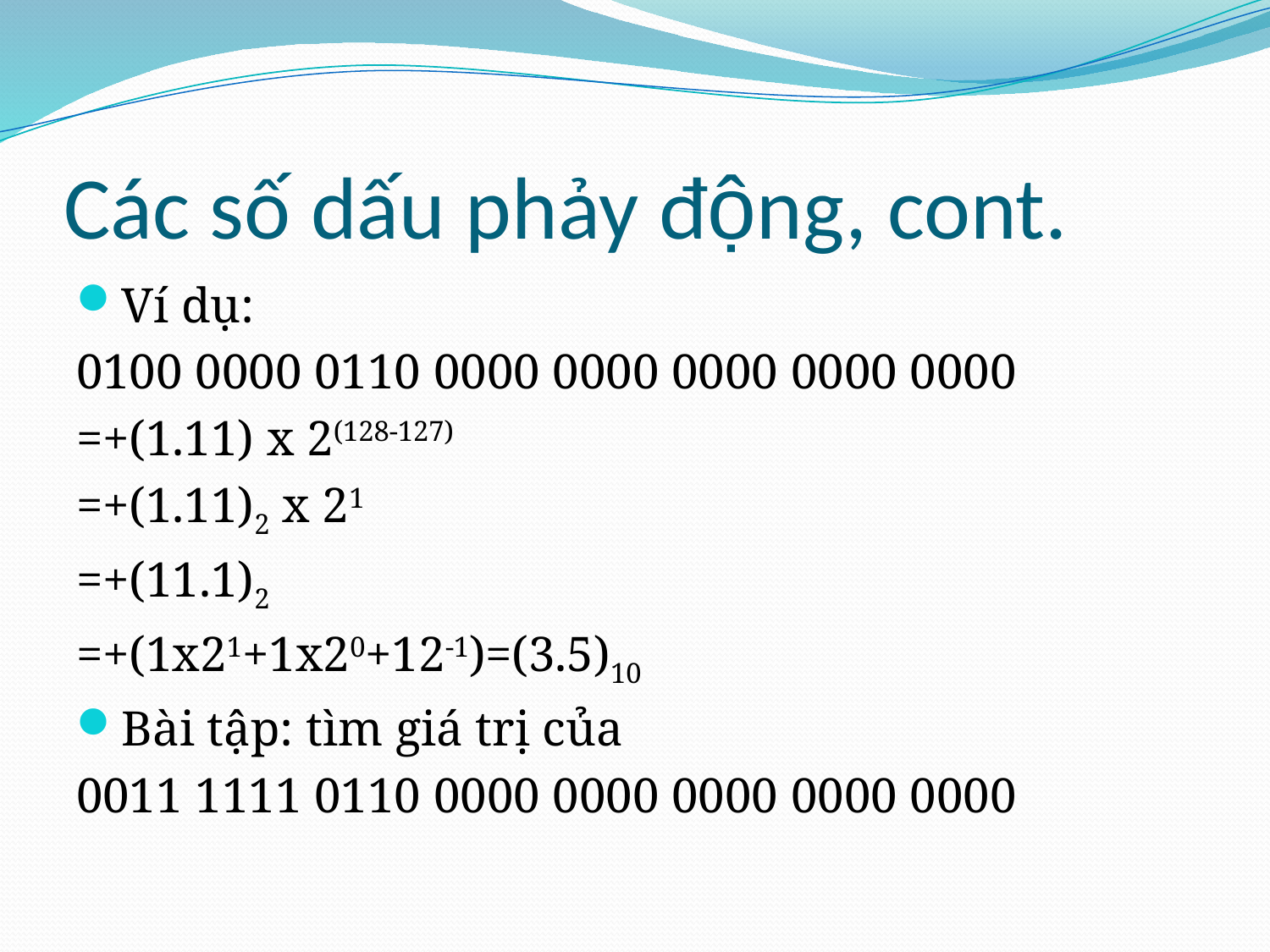

# Các số dấu phảy động, cont.
Ví dụ:
0100 0000 0110 0000 0000 0000 0000 0000
=+(1.11) x 2(128-127)
=+(1.11)2 x 21
=+(11.1)2
=+(1x21+1x20+12-1)=(3.5)10
Bài tập: tìm giá trị của
0011 1111 0110 0000 0000 0000 0000 0000